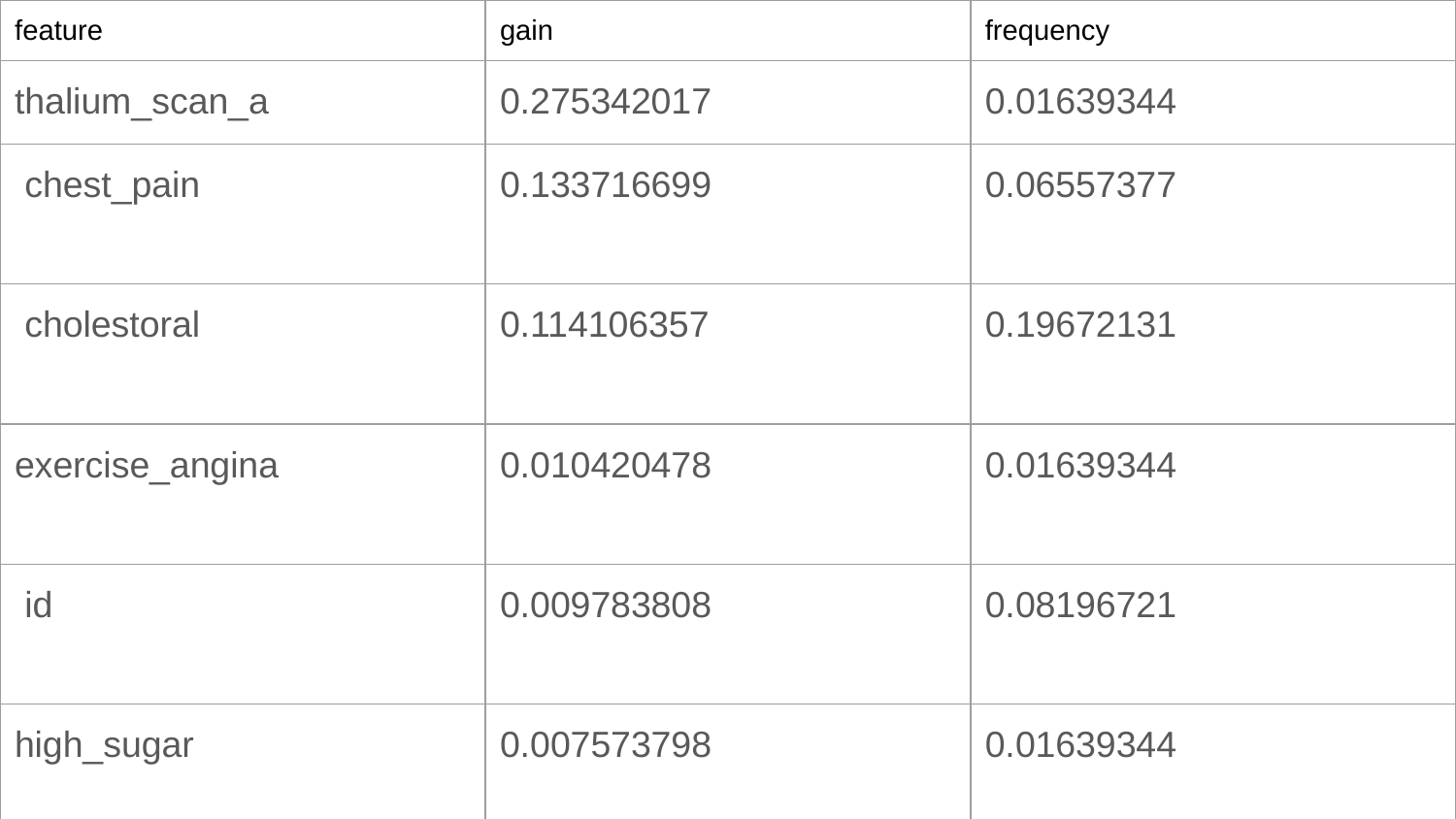

| feature | gain | frequency |
| --- | --- | --- |
| thalium\_scan\_a | 0.275342017 | 0.01639344 |
| chest\_pain | 0.133716699 | 0.06557377 |
| cholestoral | 0.114106357 | 0.19672131 |
| exercise\_angina | 0.010420478 | 0.01639344 |
| id | 0.009783808 | 0.08196721 |
| high\_sugar | 0.007573798 | 0.01639344 |
#